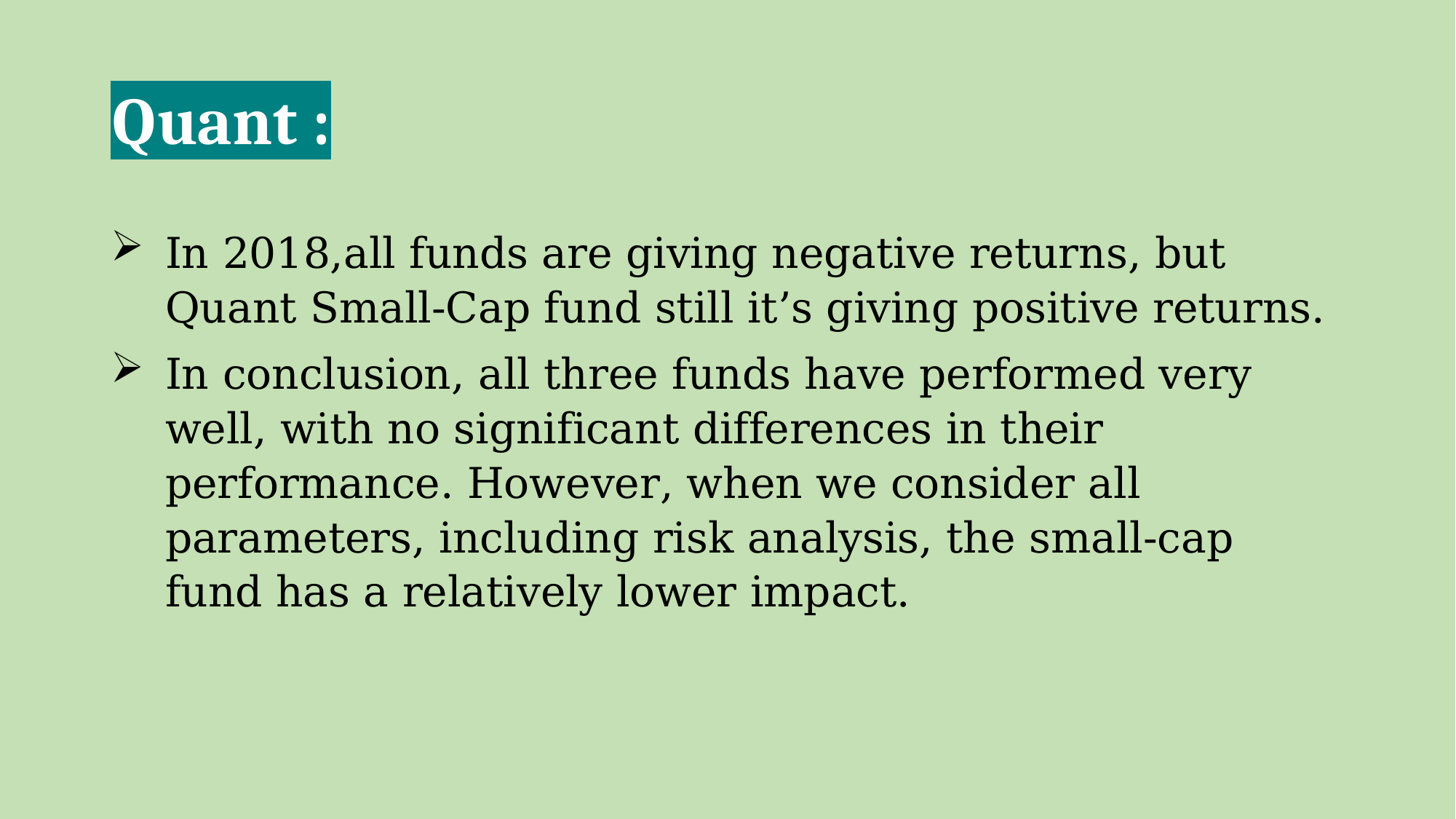

# Quant :
In 2018,all funds are giving negative returns, but Quant Small-Cap fund still it’s giving positive returns.
In conclusion, all three funds have performed very well, with no significant differences in their performance. However, when we consider all parameters, including risk analysis, the small-cap fund has a relatively lower impact.